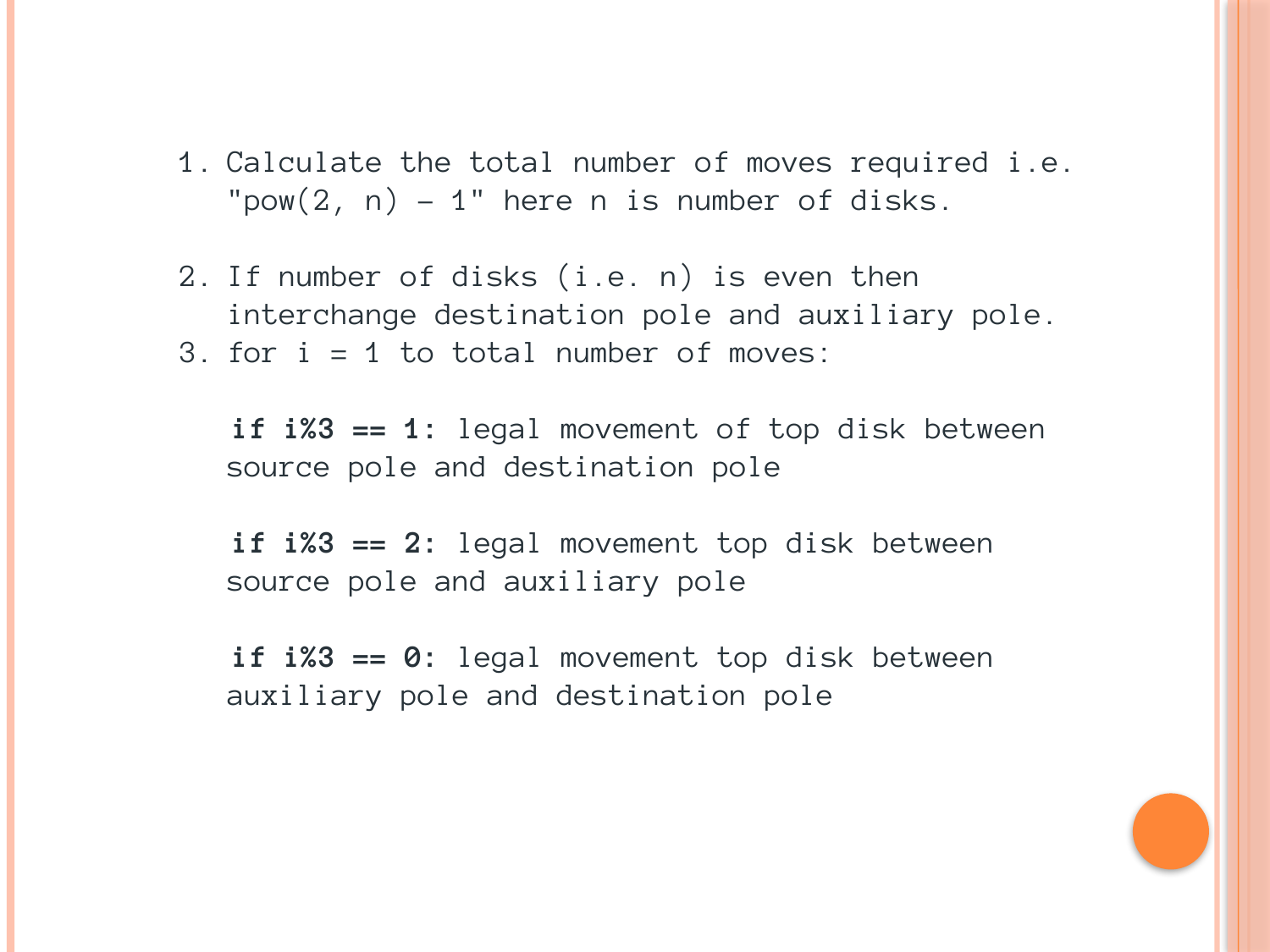

Calculate the total number of moves required i.e. "pow(2, n) - 1" here n is number of disks.

If number of disks (i.e. n) is even then interchange destination pole and auxiliary pole.
for i = 1 to total number of moves:

   if i%3 == 1: legal movement of top disk between source pole and destination pole

   if i%3 == 2: legal movement top disk between source pole and auxiliary pole

   if i%3 == 0: legal movement top disk between auxiliary pole and destination pole